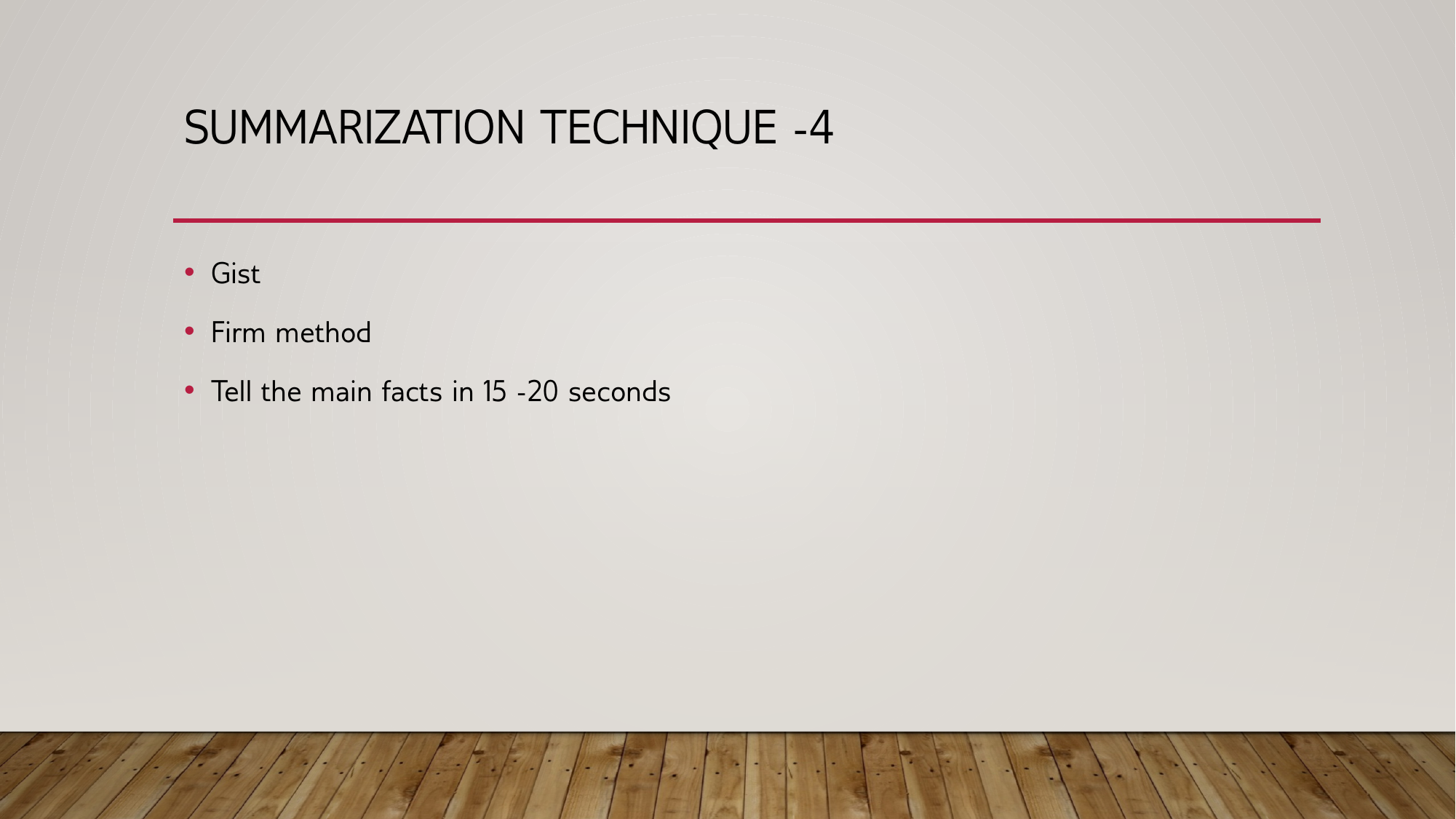

# Summarization Technique -4
Gist
Firm method
Tell the main facts in 15 -20 seconds